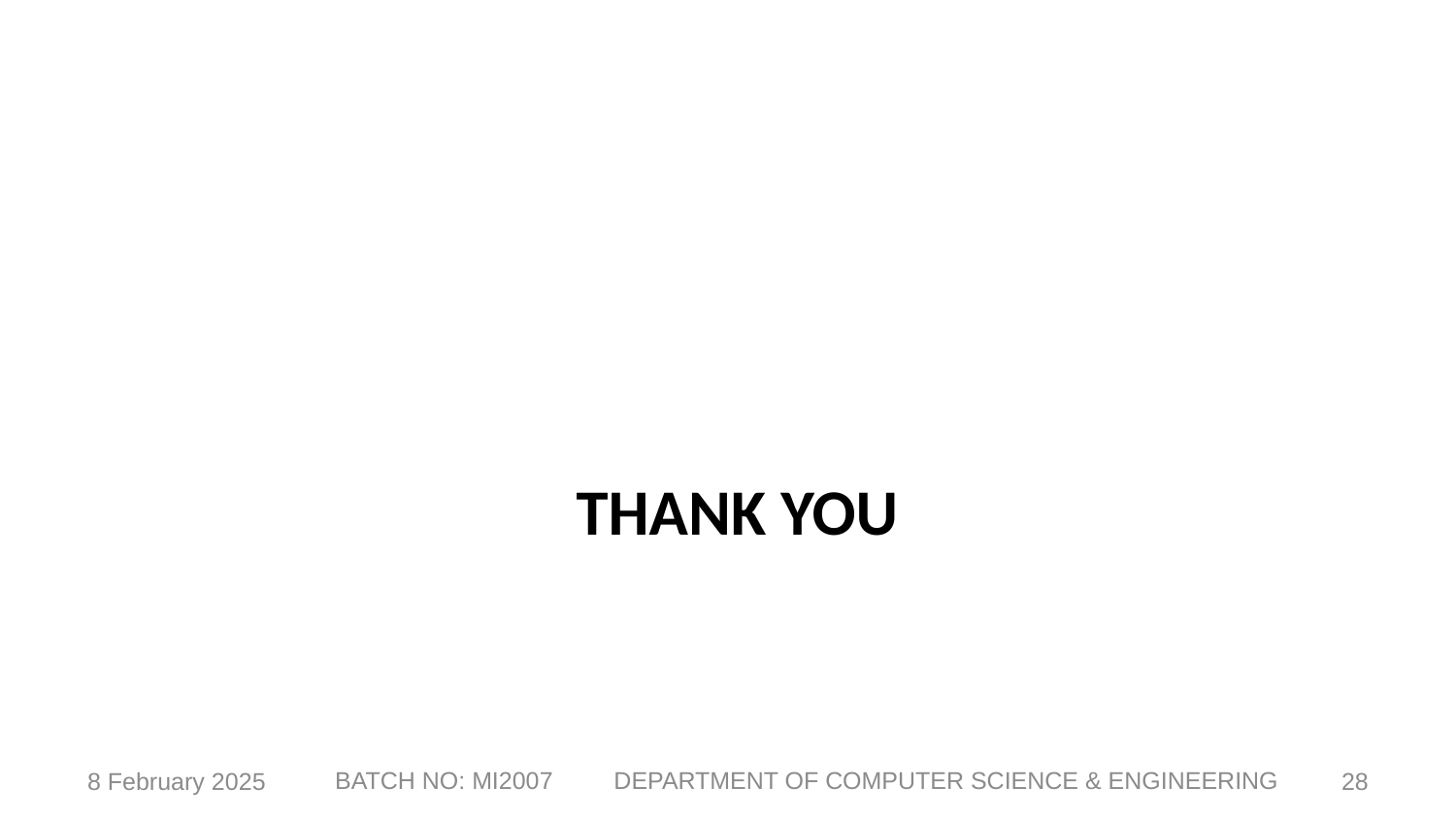

THANK YOU
8 February 2025
28
BATCH NO: MI2007         DEPARTMENT OF COMPUTER SCIENCE & ENGINEERING